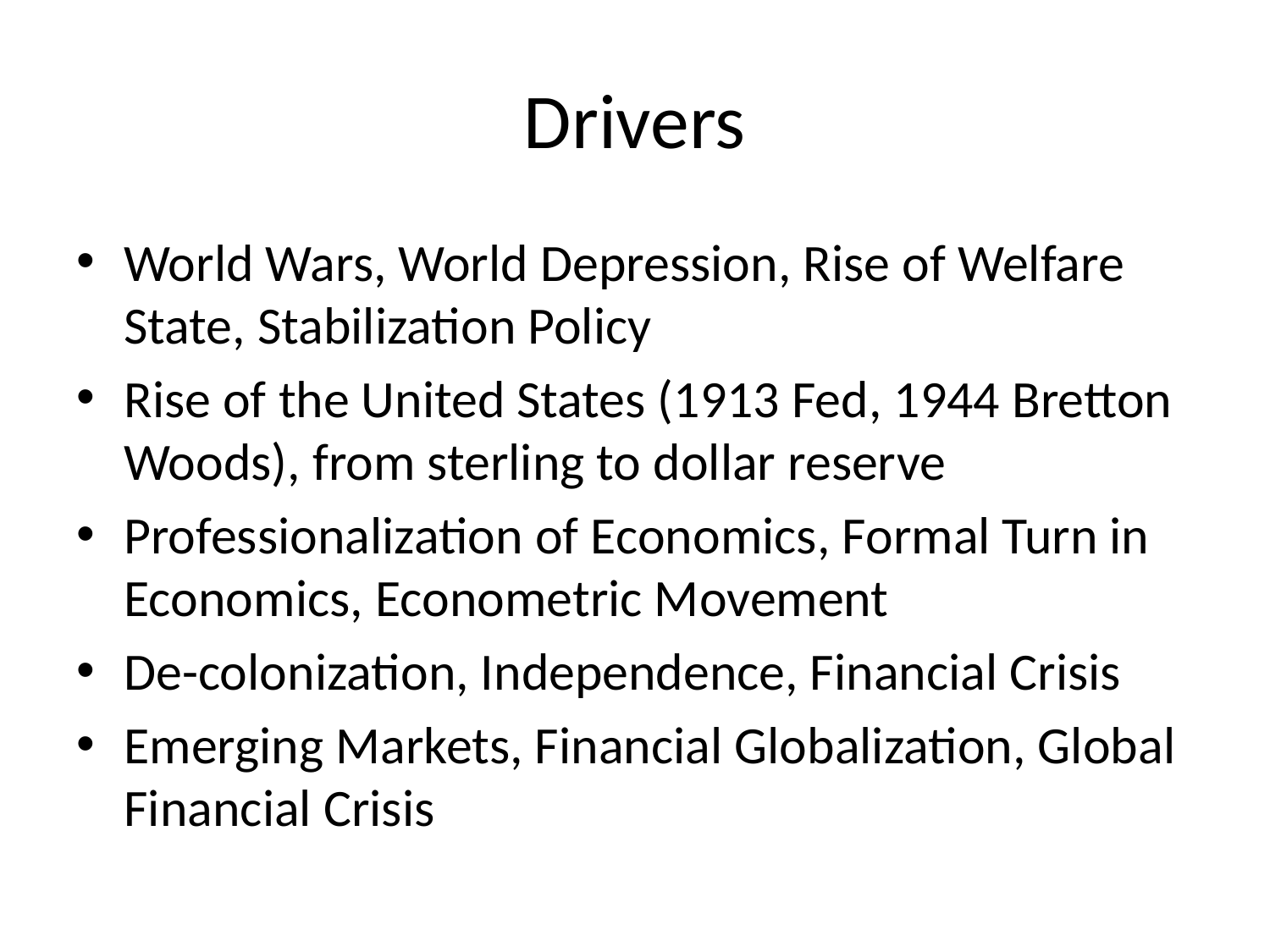

# Drivers
World Wars, World Depression, Rise of Welfare State, Stabilization Policy
Rise of the United States (1913 Fed, 1944 Bretton Woods), from sterling to dollar reserve
Professionalization of Economics, Formal Turn in Economics, Econometric Movement
De-colonization, Independence, Financial Crisis
Emerging Markets, Financial Globalization, Global Financial Crisis